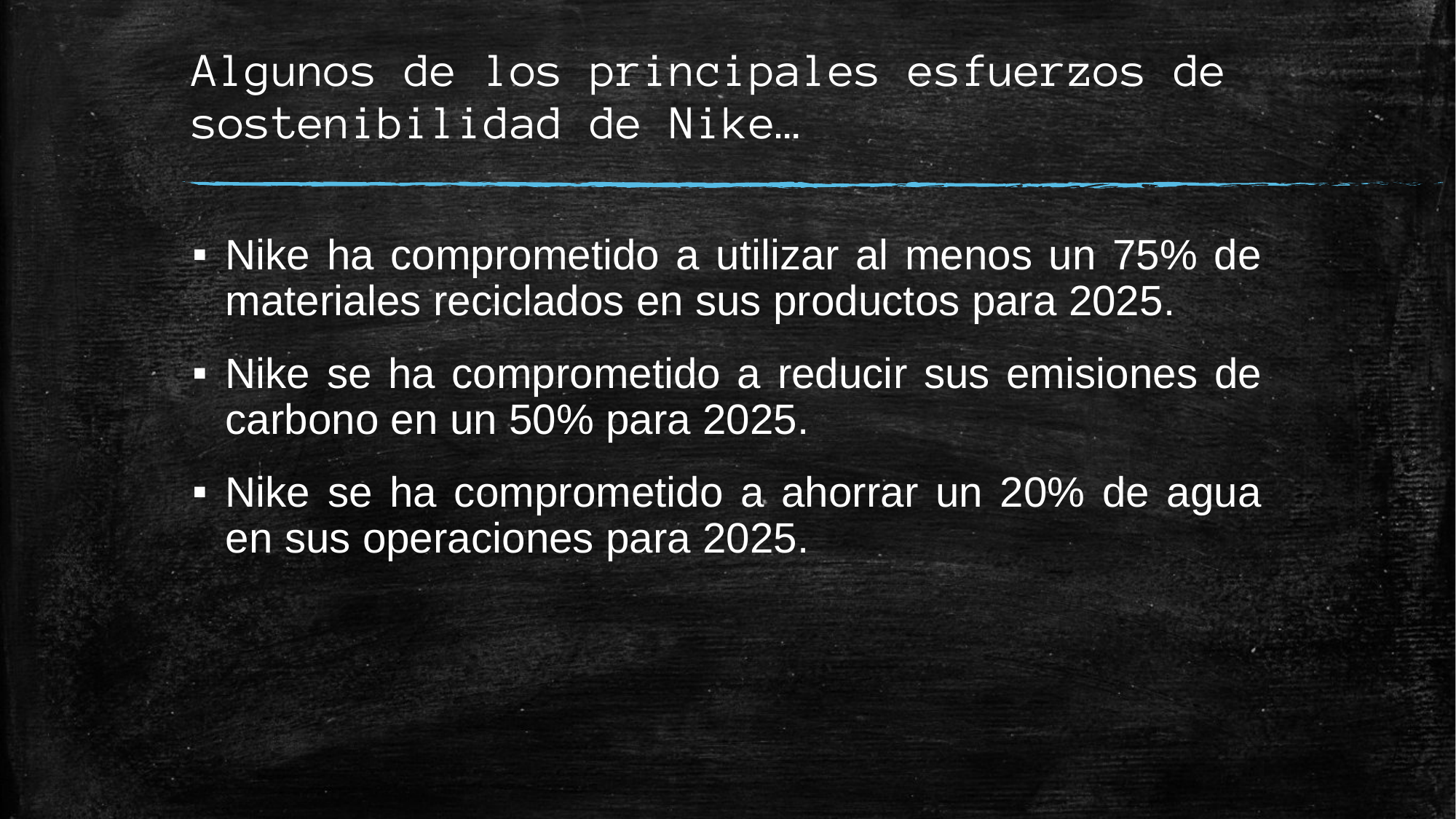

# Algunos de los principales esfuerzos de sostenibilidad de Nike…
Nike ha comprometido a utilizar al menos un 75% de materiales reciclados en sus productos para 2025.
Nike se ha comprometido a reducir sus emisiones de carbono en un 50% para 2025.
Nike se ha comprometido a ahorrar un 20% de agua en sus operaciones para 2025.